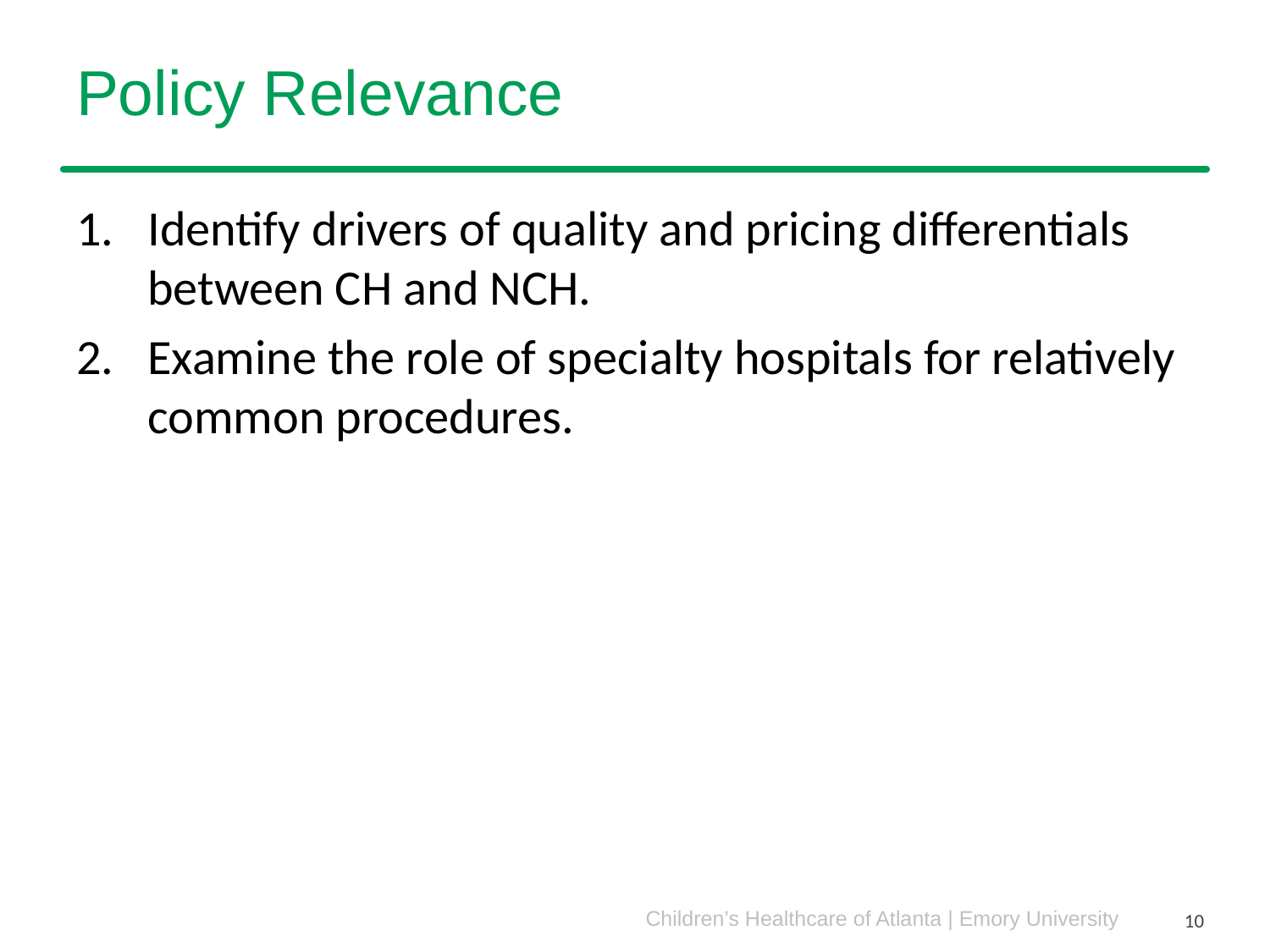

# Policy Relevance
Identify drivers of quality and pricing differentials between CH and NCH.
Examine the role of specialty hospitals for relatively common procedures.

10